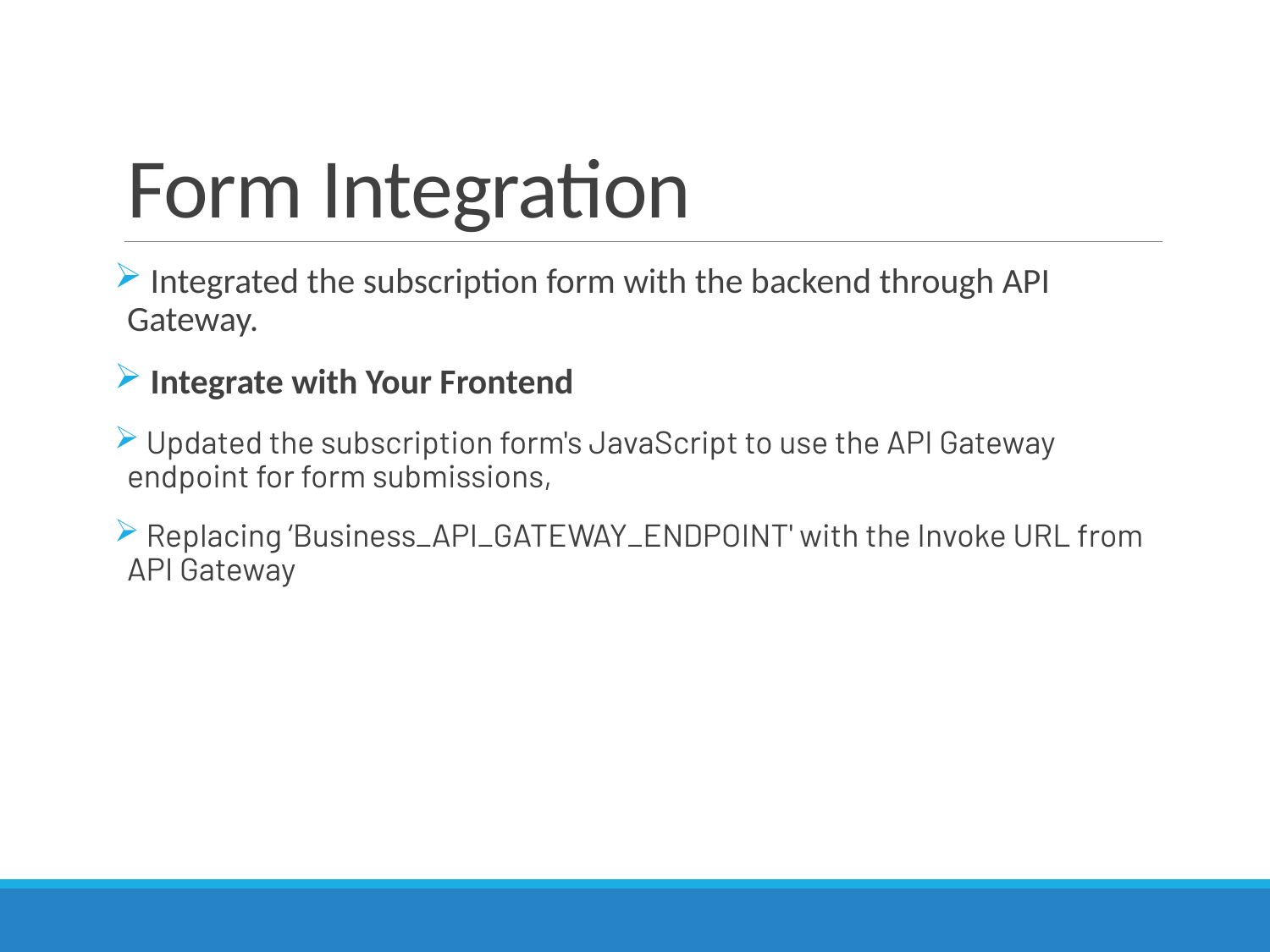

# Form Integration
 Integrated the subscription form with the backend through API Gateway.
 Integrate with Your Frontend
 Updated the subscription form's JavaScript to use the API Gateway endpoint for form submissions,
 Replacing ‘Business_API_GATEWAY_ENDPOINT' with the Invoke URL from API Gateway